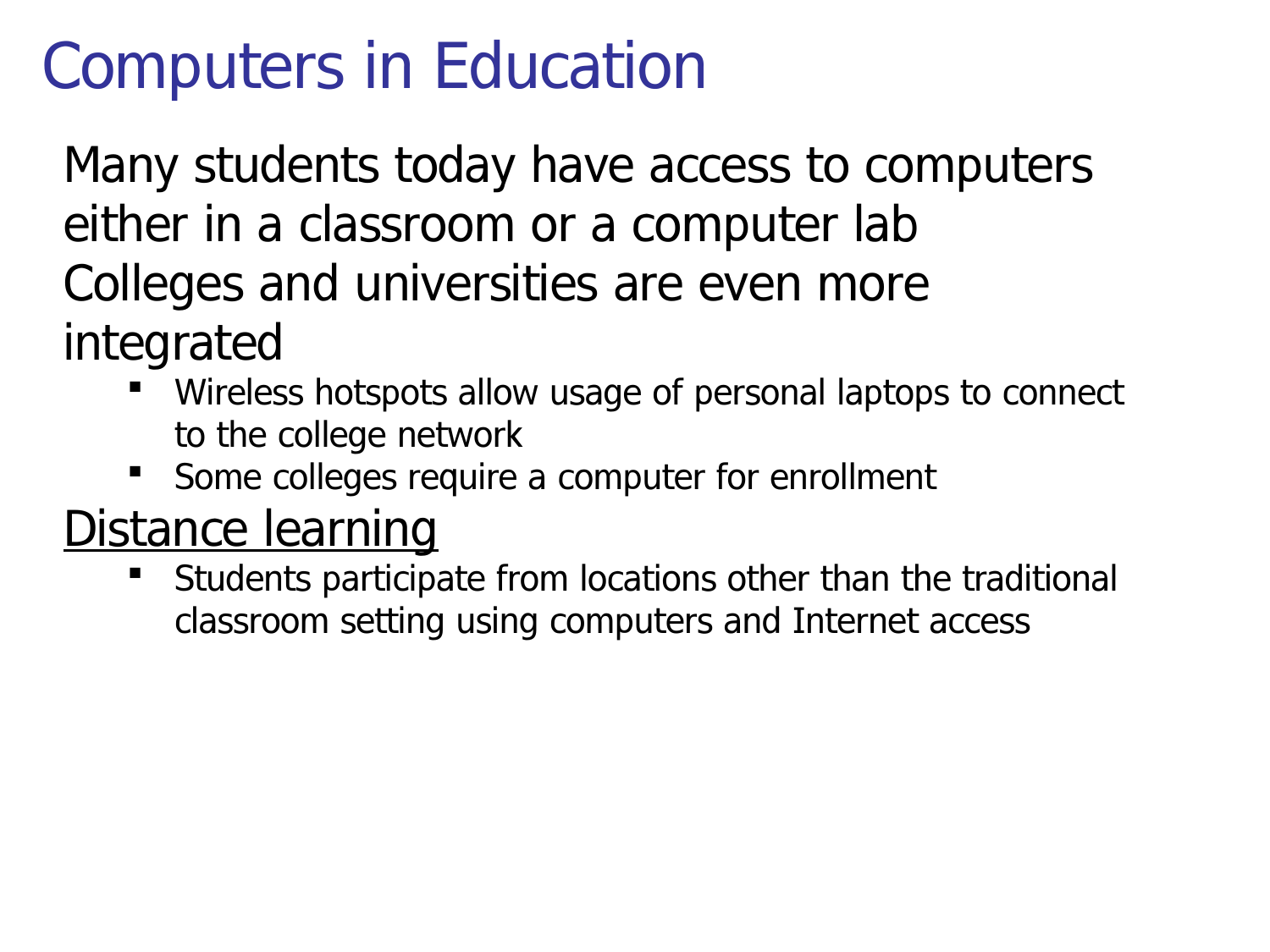

Computers in Education
Many students today have access to computers either in a classroom or a computer lab
Colleges and universities are even more integrated
Wireless hotspots allow usage of personal laptops to connect to the college network
Some colleges require a computer for enrollment
Distance learning
Students participate from locations other than the traditional classroom setting using computers and Internet access
14